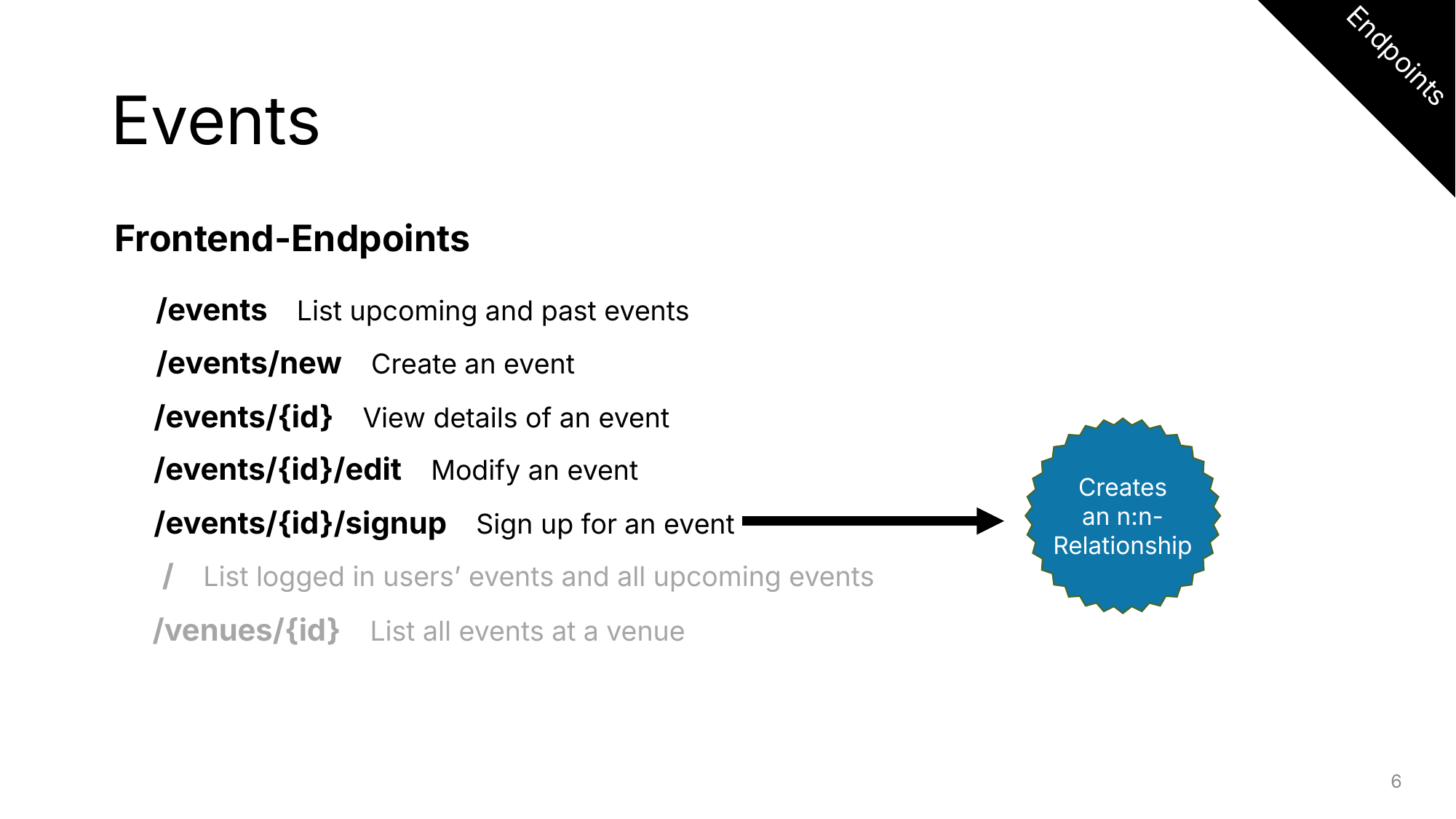

Endpoints
# Events
Frontend-Endpoints
/events    List upcoming and past events
/events/new    Create an event
/events/{id}    View details of an event
Creates
an n:n-
Relationship
/events/{id}/edit    Modify an event
/events/{id}/signup    Sign up for an event
/    List logged in users’ events and all upcoming events
/venues/{id}    List all events at a venue
6